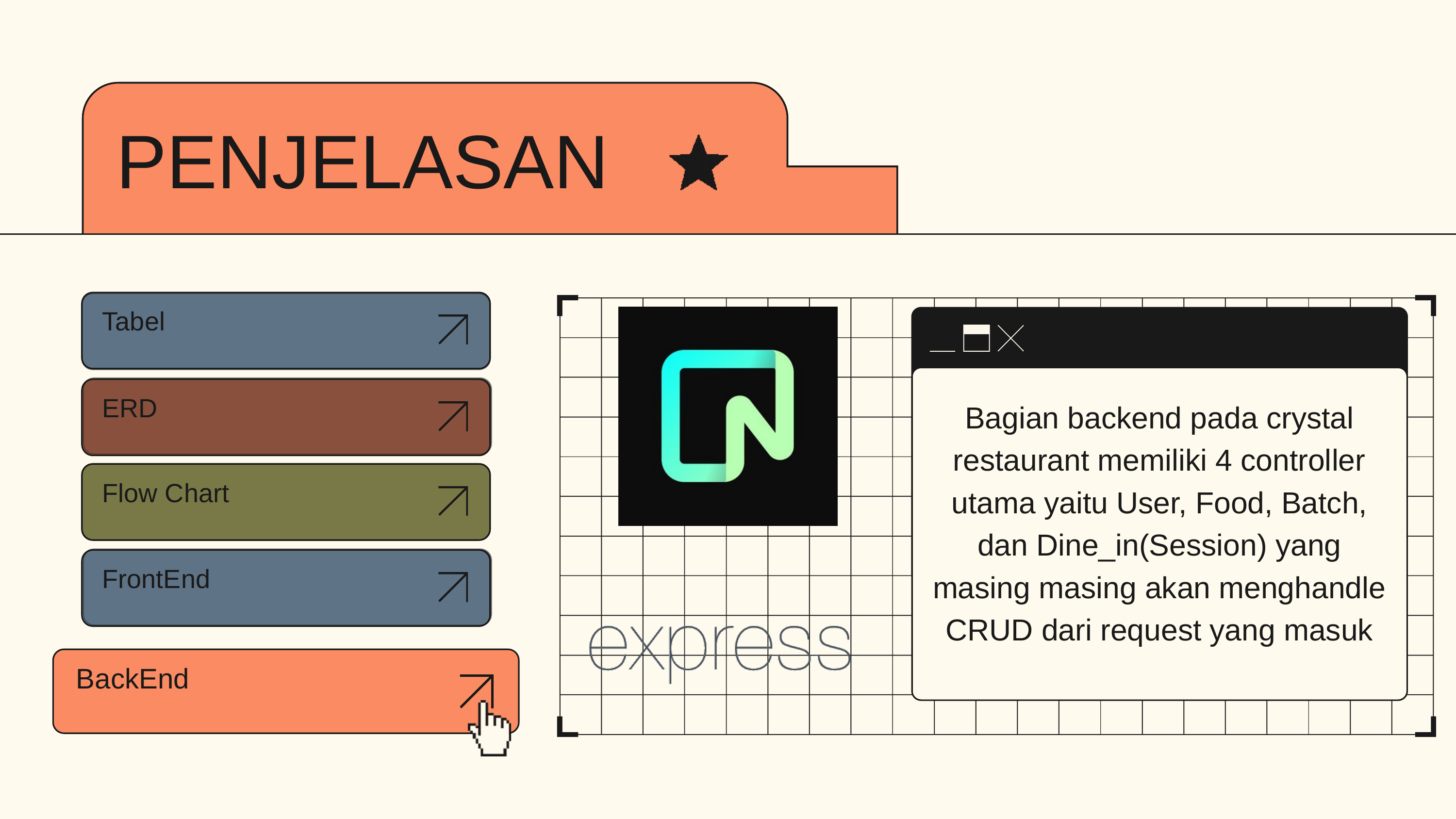

PENJELASAN

Tabel

Bagian backend pada crystal restaurant memiliki 4 controller utama yaitu User, Food, Batch, dan Dine_in(Session) yang masing masing akan menghandle CRUD dari request yang masuk

ERD

Flow Chart

FrontEnd

BackEnd